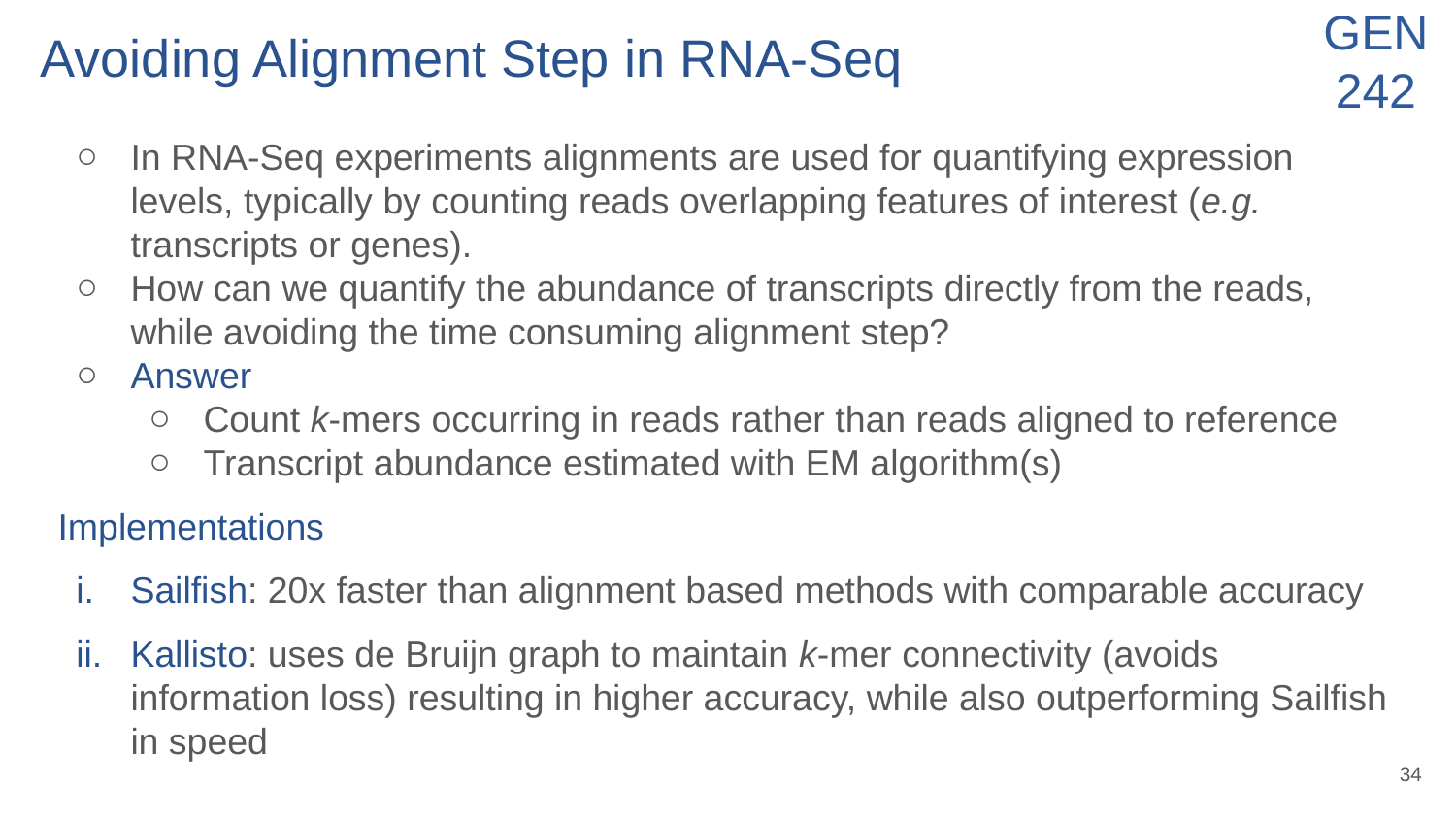

# Avoiding Alignment Step in RNA-Seq
In RNA-Seq experiments alignments are used for quantifying expression levels, typically by counting reads overlapping features of interest (e.g. transcripts or genes).
How can we quantify the abundance of transcripts directly from the reads, while avoiding the time consuming alignment step?
Answer
Count k-mers occurring in reads rather than reads aligned to reference
Transcript abundance estimated with EM algorithm(s)
Implementations
Sailfish: 20x faster than alignment based methods with comparable accuracy
Kallisto: uses de Bruijn graph to maintain k-mer connectivity (avoids information loss) resulting in higher accuracy, while also outperforming Sailfish in speed

34